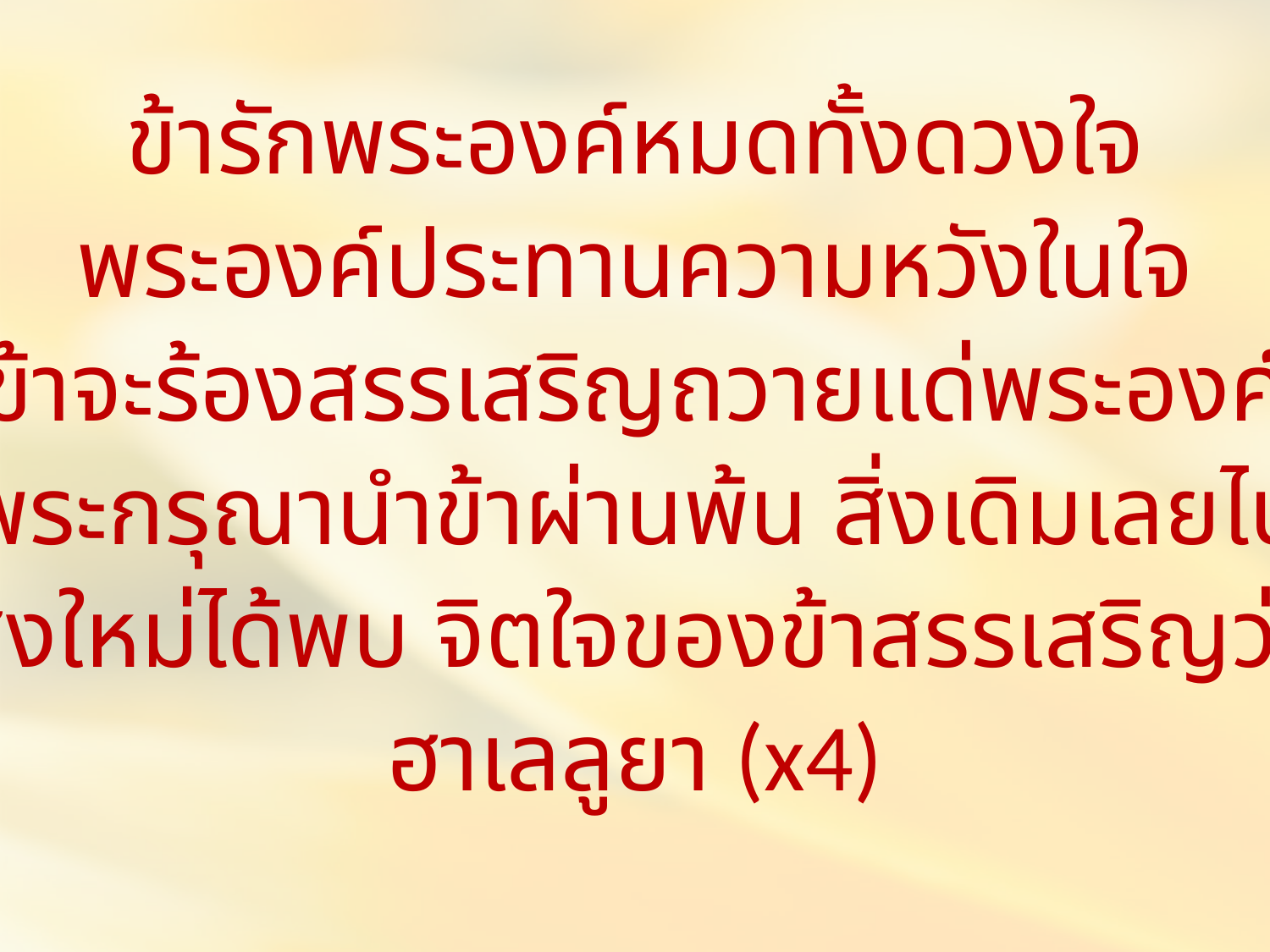

ข้ารักพระองค์หมดทั้งดวงใจ
พระองค์ประทานความหวังในใจ
ข้าจะร้องสรรเสริญถวายแด่พระองค์
พระกรุณานำข้าผ่านพ้น สิ่งเดิมเลยไป
สิ่งใหม่ได้พบ จิตใจของข้าสรรเสริญว่า
ฮาเลลูยา (x4)